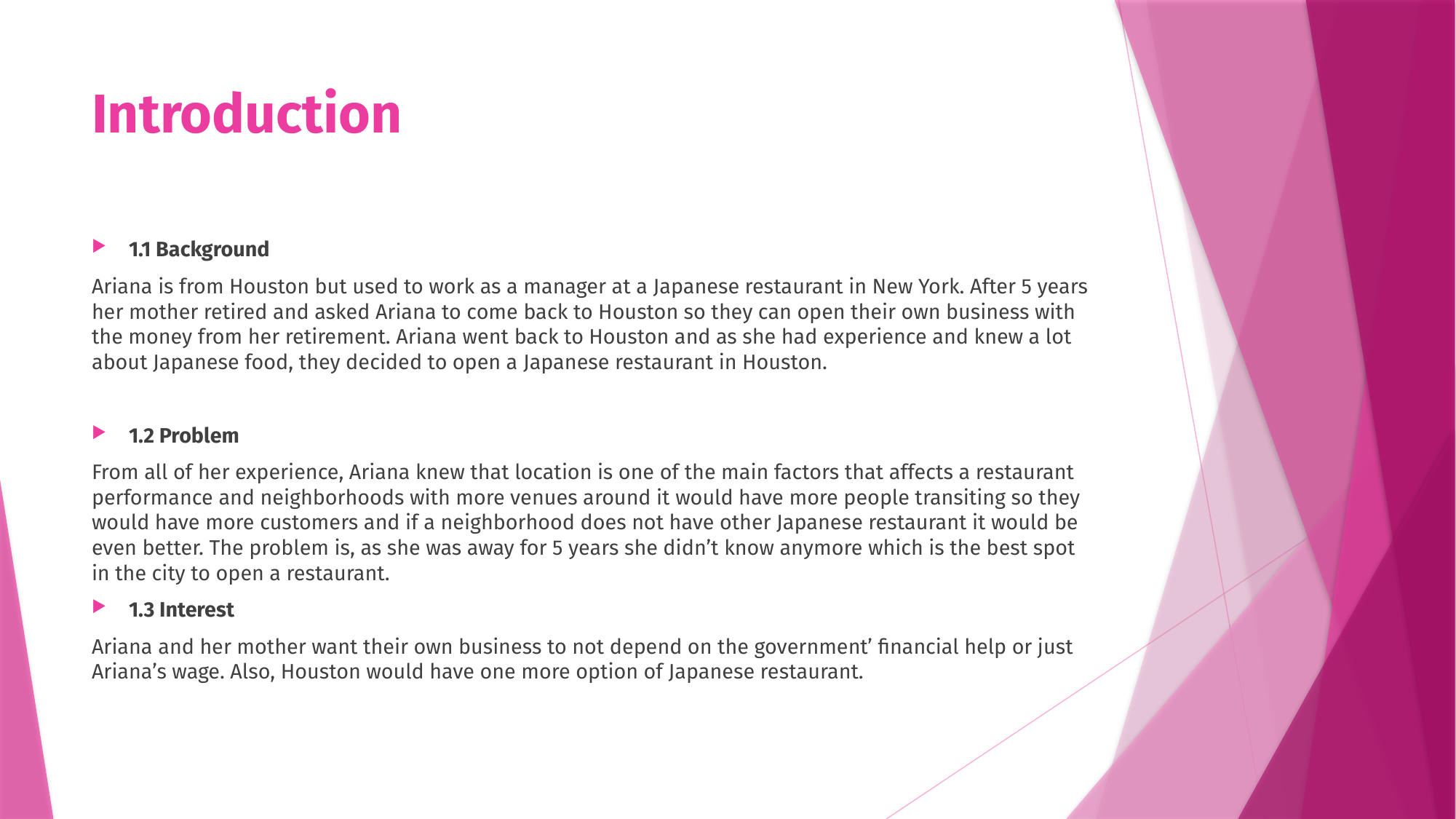

# Introduction
1.1 Background
Ariana is from Houston but used to work as a manager at a Japanese restaurant in New York. After 5 years her mother retired and asked Ariana to come back to Houston so they can open their own business with the money from her retirement. Ariana went back to Houston and as she had experience and knew a lot about Japanese food, they decided to open a Japanese restaurant in Houston.

1.2 Problem
From all of her experience, Ariana knew that location is one of the main factors that affects a restaurant performance and neighborhoods with more venues around it would have more people transiting so they would have more customers and if a neighborhood does not have other Japanese restaurant it would be even better. The problem is, as she was away for 5 years she didn’t know anymore which is the best spot in the city to open a restaurant.
1.3 Interest
Ariana and her mother want their own business to not depend on the government’ financial help or just Ariana’s wage. Also, Houston would have one more option of Japanese restaurant.